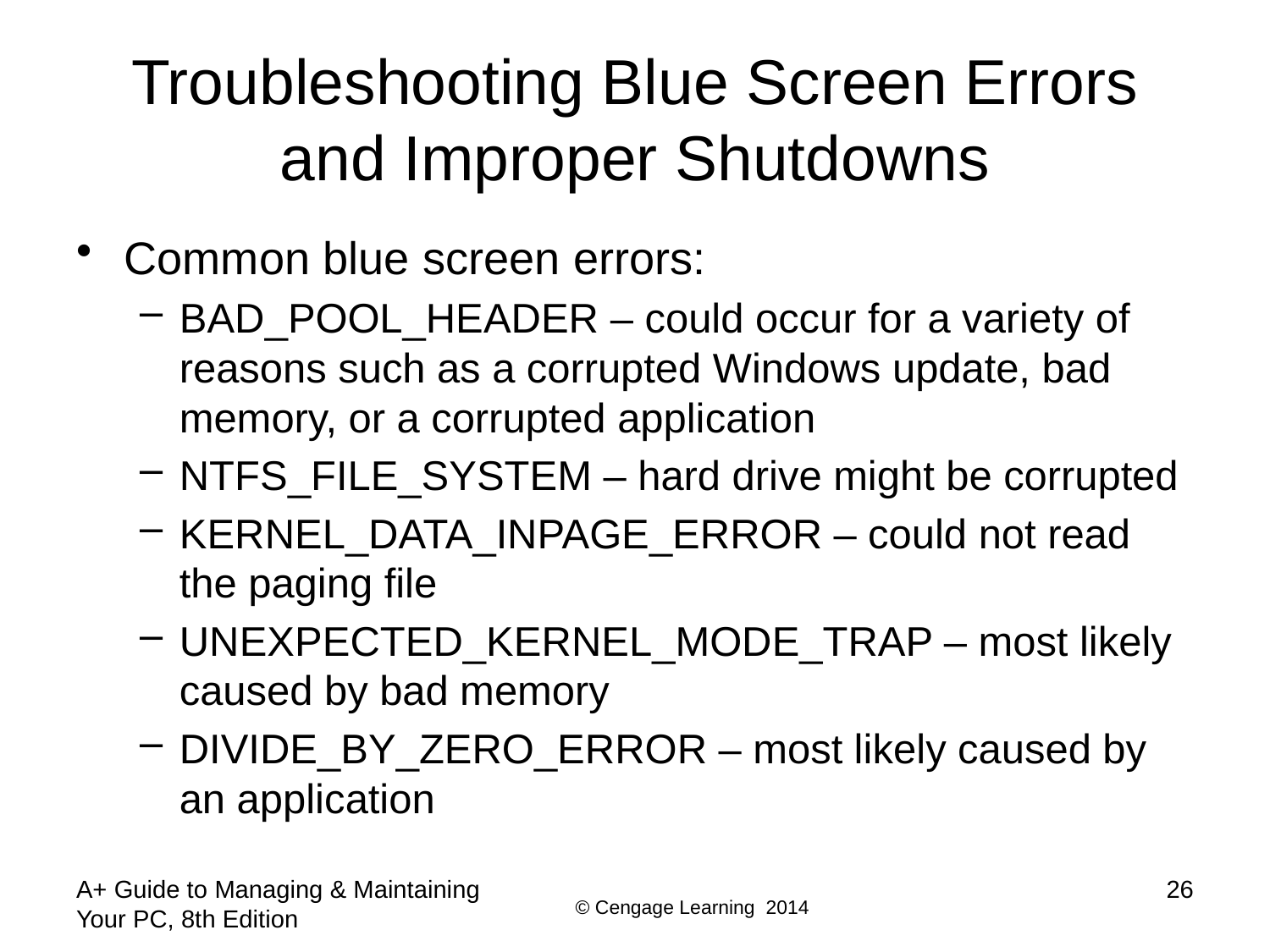

# Troubleshooting Blue Screen Errors and Improper Shutdowns
Common blue screen errors:
BAD_POOL_HEADER – could occur for a variety of reasons such as a corrupted Windows update, bad memory, or a corrupted application
NTFS_FILE_SYSTEM – hard drive might be corrupted
KERNEL_DATA_INPAGE_ERROR – could not read the paging file
UNEXPECTED_KERNEL_MODE_TRAP – most likely caused by bad memory
DIVIDE_BY_ZERO_ERROR – most likely caused by an application
A+ Guide to Managing & Maintaining Your PC, 8th Edition
26